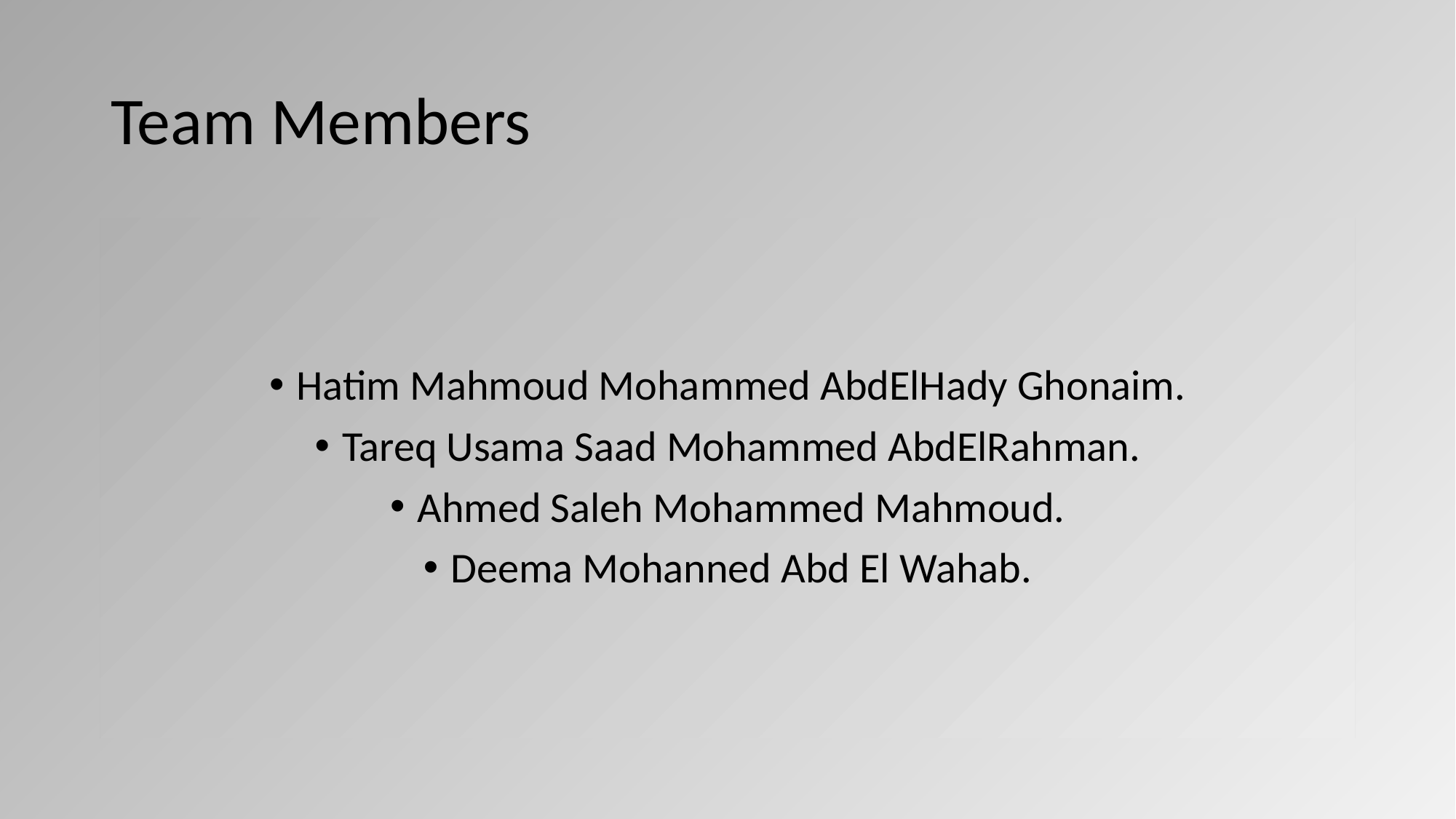

# Team Members
Hatim Mahmoud Mohammed AbdElHady Ghonaim.
Tareq Usama Saad Mohammed AbdElRahman.
Ahmed Saleh Mohammed Mahmoud.
Deema Mohanned Abd El Wahab.